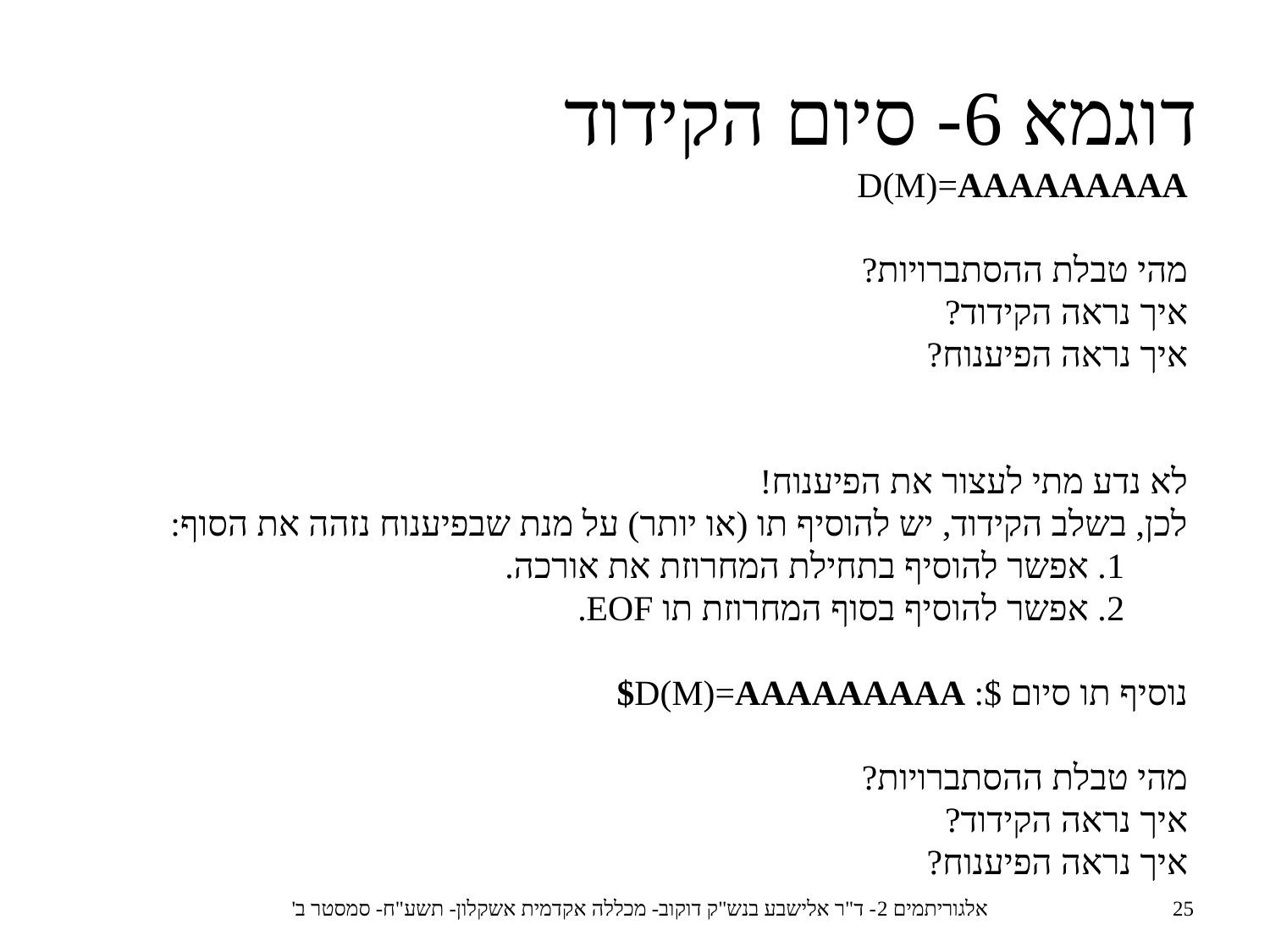

דוגמא 6- סיום הקידוד
D(M)=AAAAAAAAA

מהי טבלת ההסתברויות?
איך נראה הקידוד?
איך נראה הפיענוח?

לא נדע מתי לעצור את הפיענוח!
לכן, בשלב הקידוד, יש להוסיף תו (או יותר) על מנת שבפיענוח נזהה את הסוף:
1. אפשר להוסיף בתחילת המחרוזת את אורכה.
2. אפשר להוסיף בסוף המחרוזת תו EOF.

נוסיף תו סיום $: D(M)=AAAAAAAAA$

מהי טבלת ההסתברויות?
איך נראה הקידוד?
איך נראה הפיענוח?
אלגוריתמים 2- ד"ר אלישבע בנש"ק דוקוב- מכללה אקדמית אשקלון- תשע"ח- סמסטר ב'
25